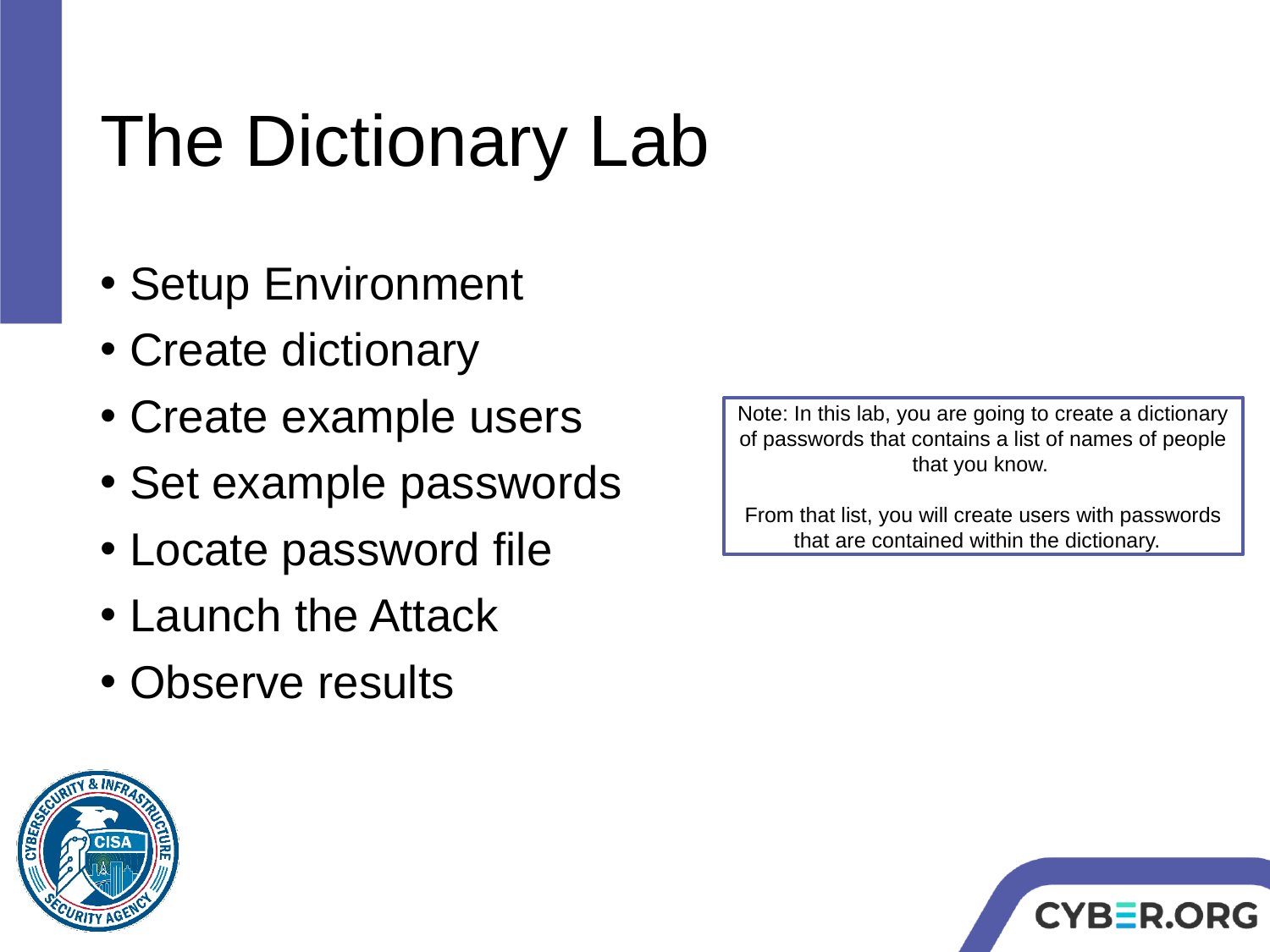

# The Dictionary Lab
Setup Environment
Create dictionary
Create example users
Set example passwords
Locate password file
Launch the Attack
Observe results
Note: In this lab, you are going to create a dictionary of passwords that contains a list of names of people that you know.
From that list, you will create users with passwords that are contained within the dictionary.